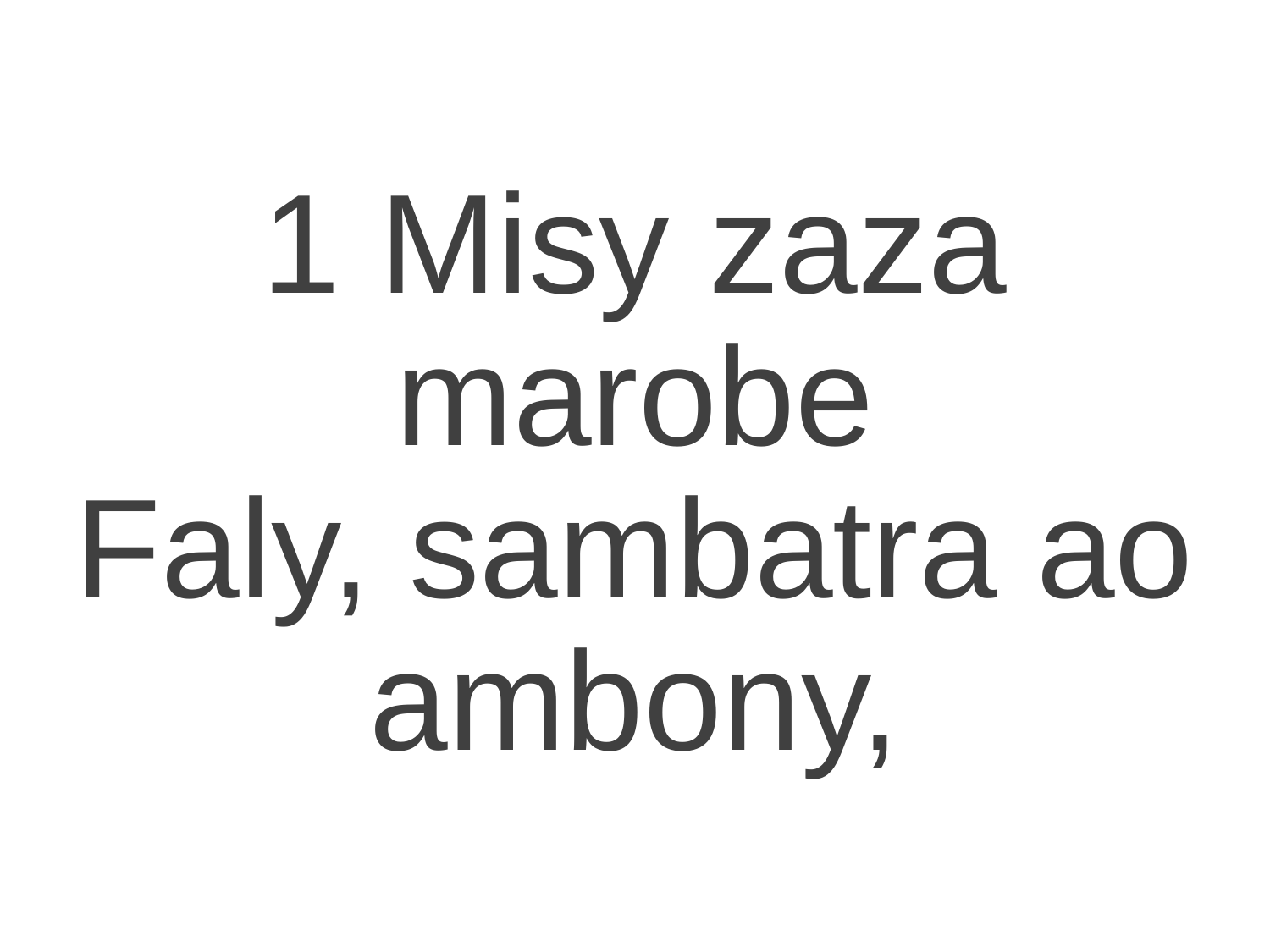

1 Misy zaza marobe
Faly, sambatra ao ambony,